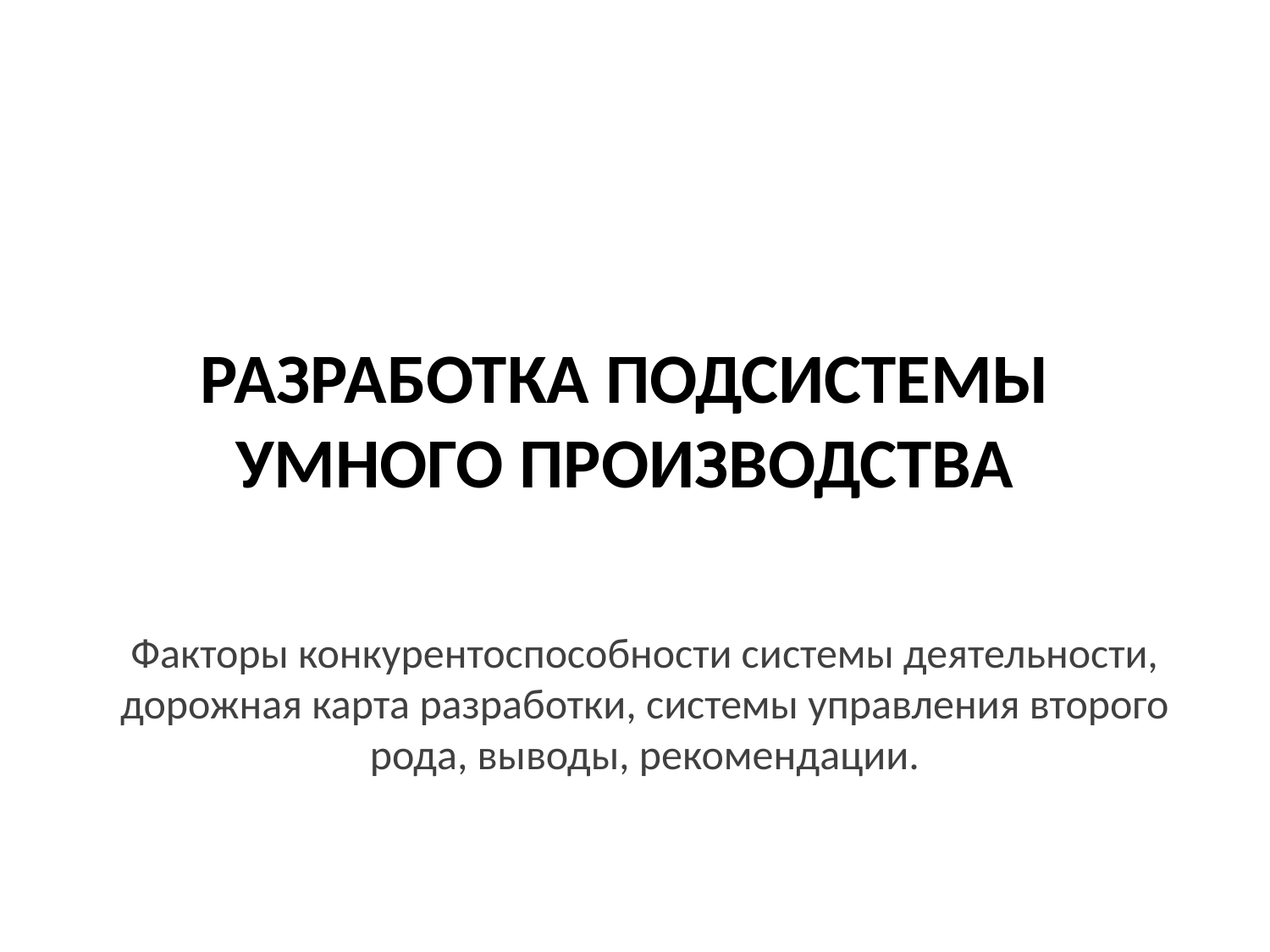

# Разработка подсистемы умного производства
Факторы конкурентоспособности системы деятельности, дорожная карта разработки, системы управления второго рода, выводы, рекомендации.